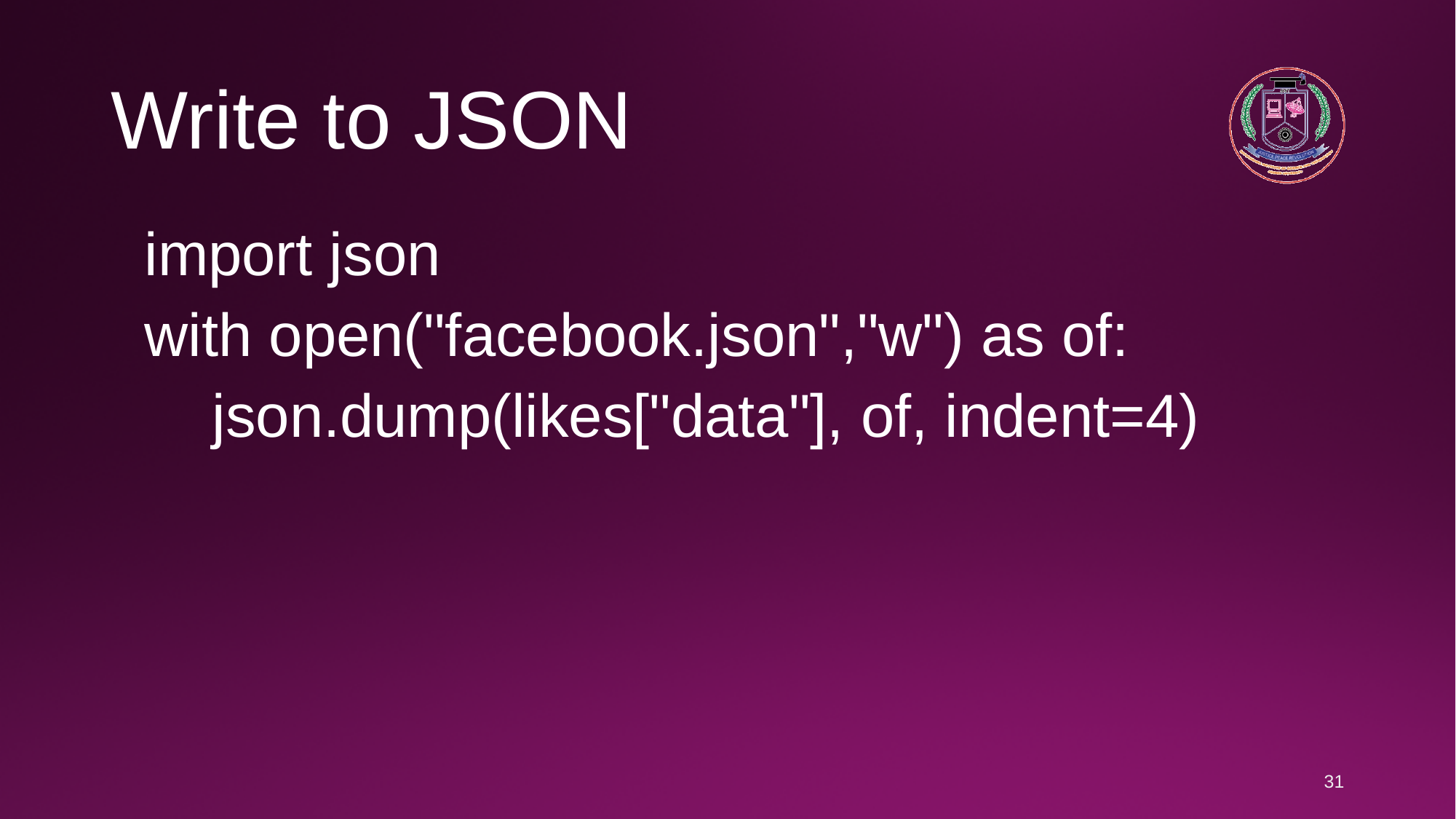

# Write to JSON
import json
with open("facebook.json","w") as of:
    json.dump(likes["data"], of, indent=4)

31